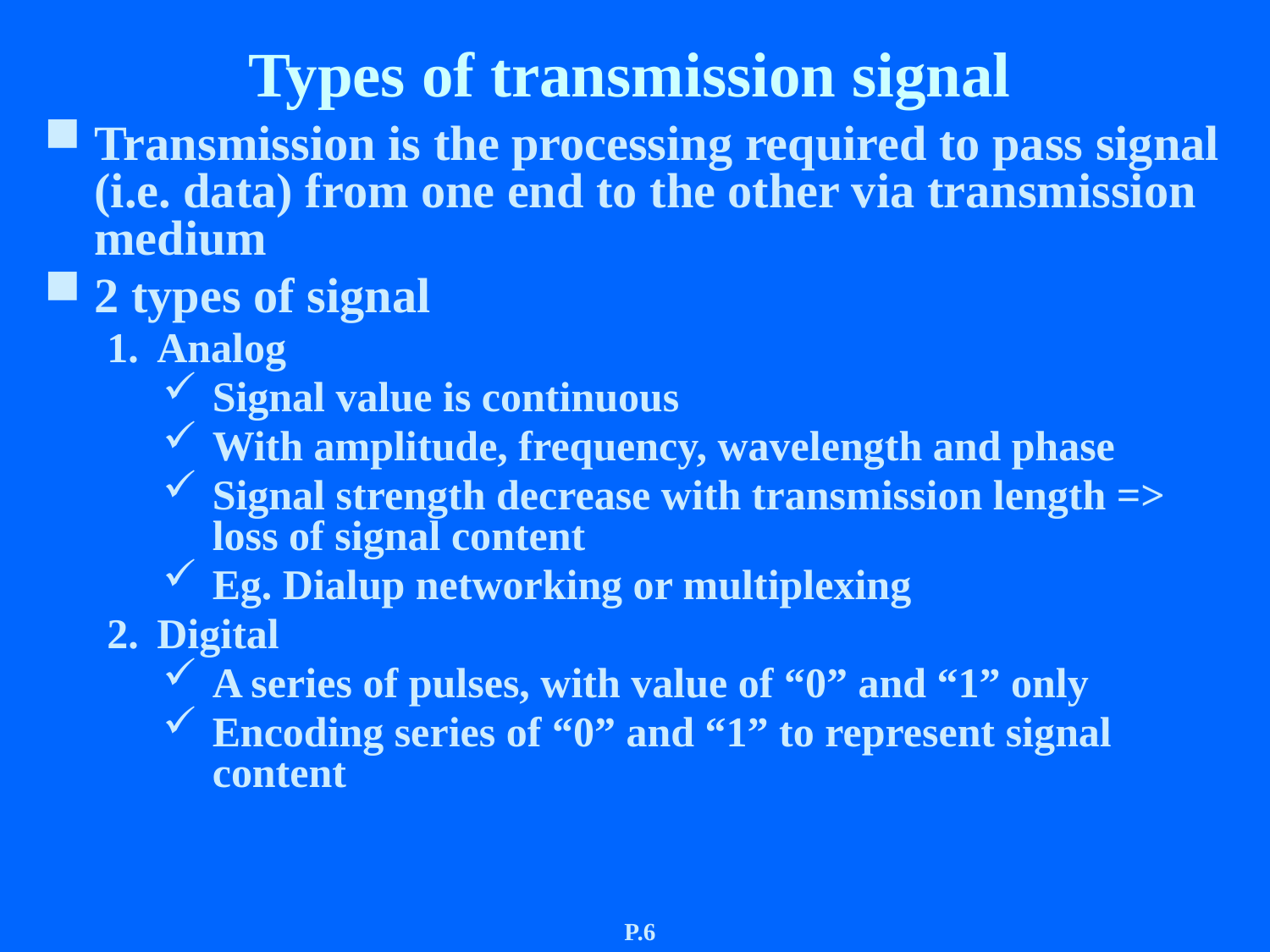

# Types of transmission signal
Transmission is the processing required to pass signal (i.e. data) from one end to the other via transmission medium
2 types of signal
Analog
Signal value is continuous
With amplitude, frequency, wavelength and phase
Signal strength decrease with transmission length => loss of signal content
Eg. Dialup networking or multiplexing
Digital
A series of pulses, with value of “0” and “1” only
Encoding series of “0” and “1” to represent signal content

P.6